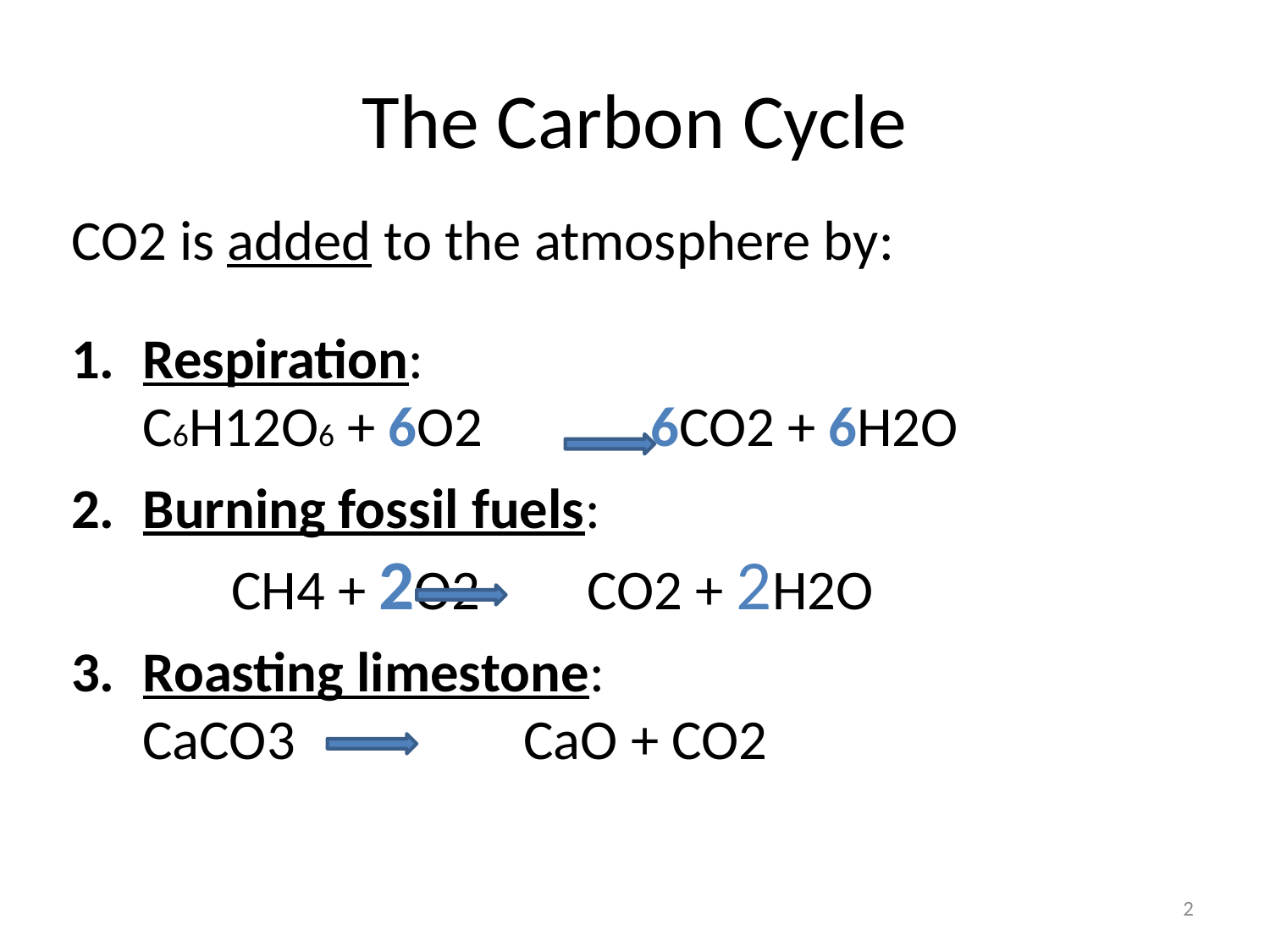

# The Carbon Cycle
CO2 is added to the atmosphere by:

Respiration:                                                            C6H12O6 + 6O2		6CO2 + 6H2O
Burning fossil fuels:                                                           CH4 + 2O2 	     CO2 + 2H2O
Roasting limestone:                                           CaCO3 		CaO + CO2

2